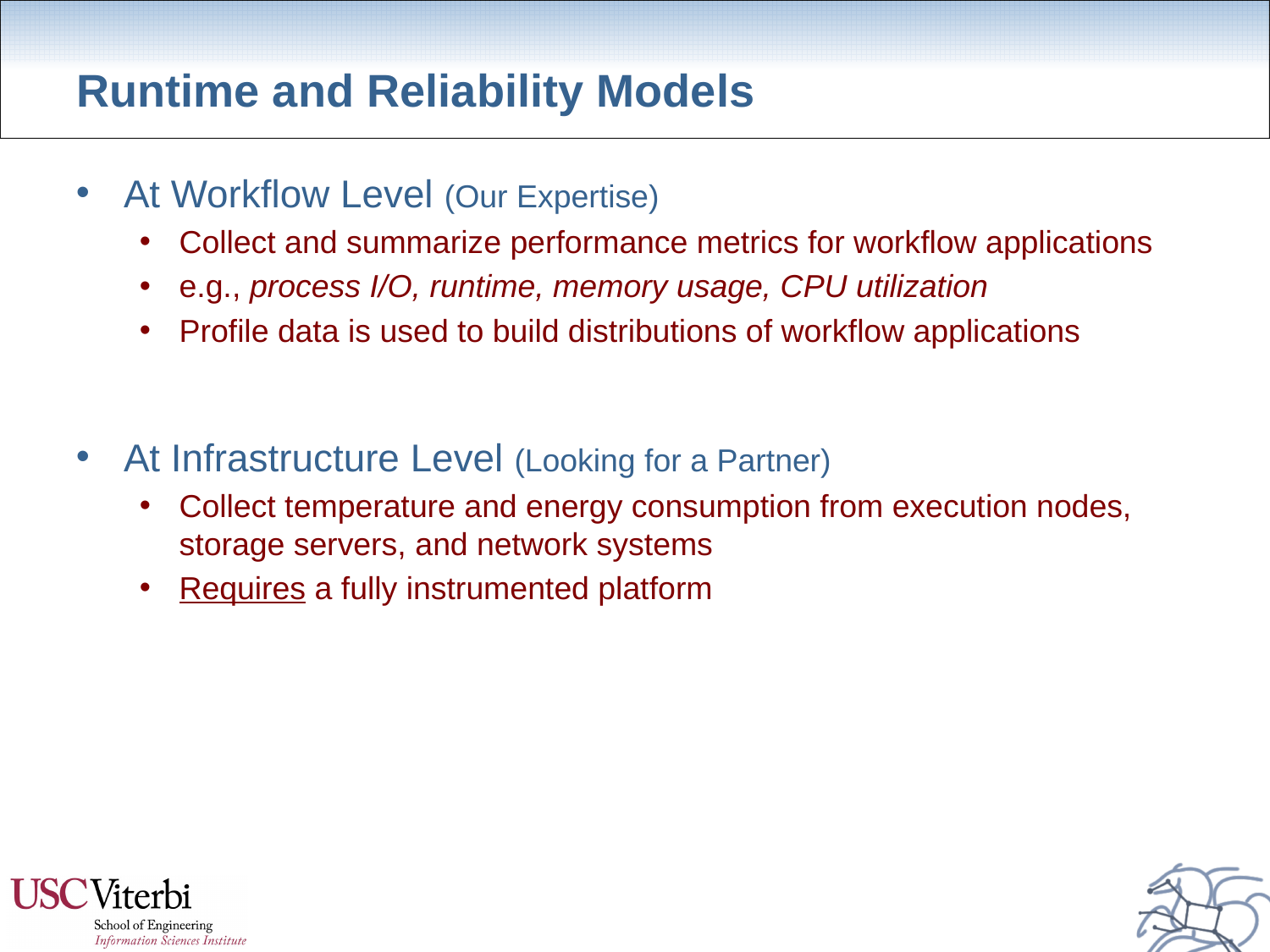

# Runtime and Reliability Models
At Workflow Level (Our Expertise)
Collect and summarize performance metrics for workflow applications
e.g., process I/O, runtime, memory usage, CPU utilization
Profile data is used to build distributions of workflow applications

At Infrastructure Level (Looking for a Partner)
Collect temperature and energy consumption from execution nodes, storage servers, and network systems
Requires a fully instrumented platform